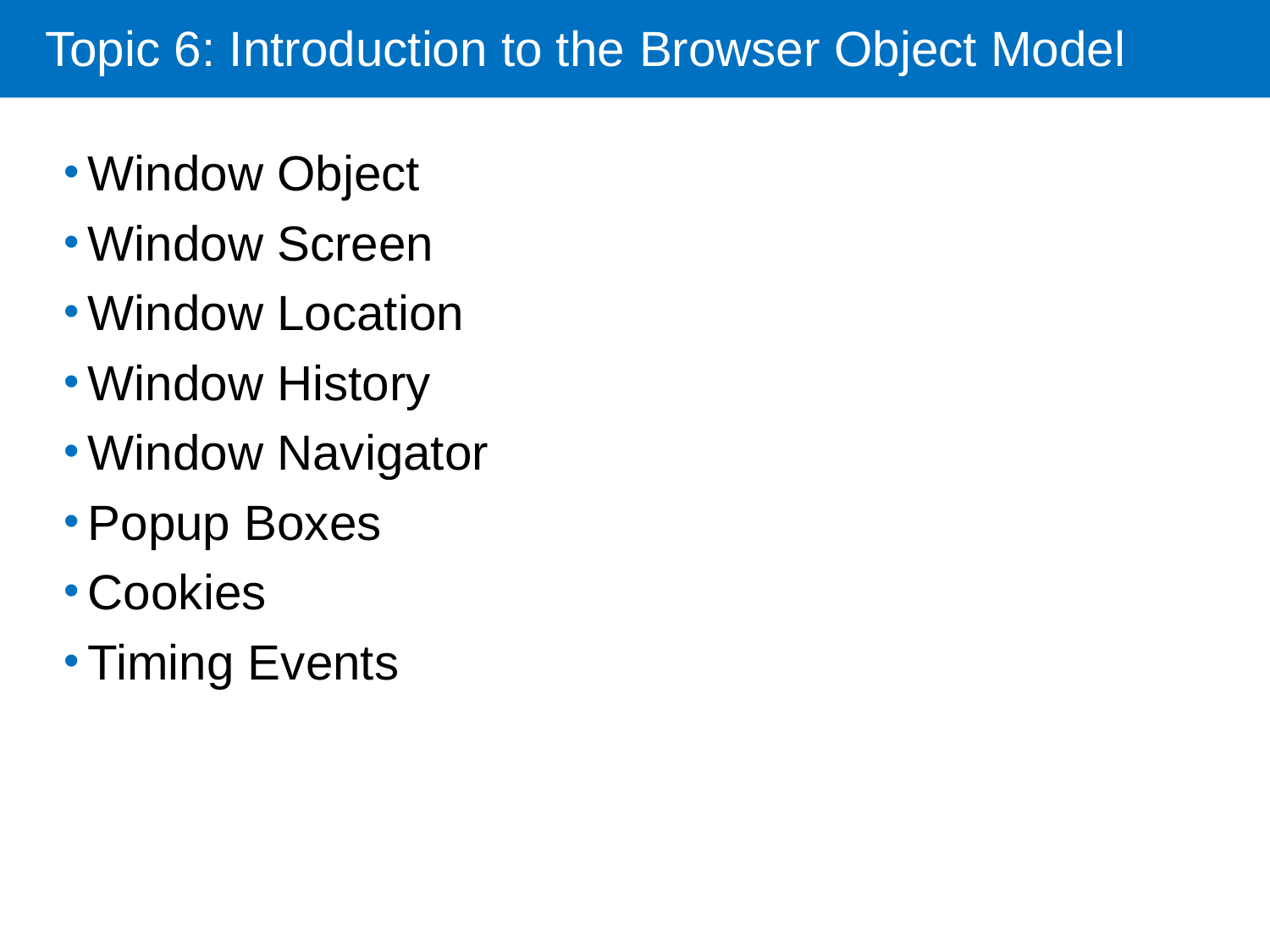

# Topic 6: Introduction to the Browser Object Model
Window Object
Window Screen
Window Location
Window History
Window Navigator
Popup Boxes
Cookies
Timing Events